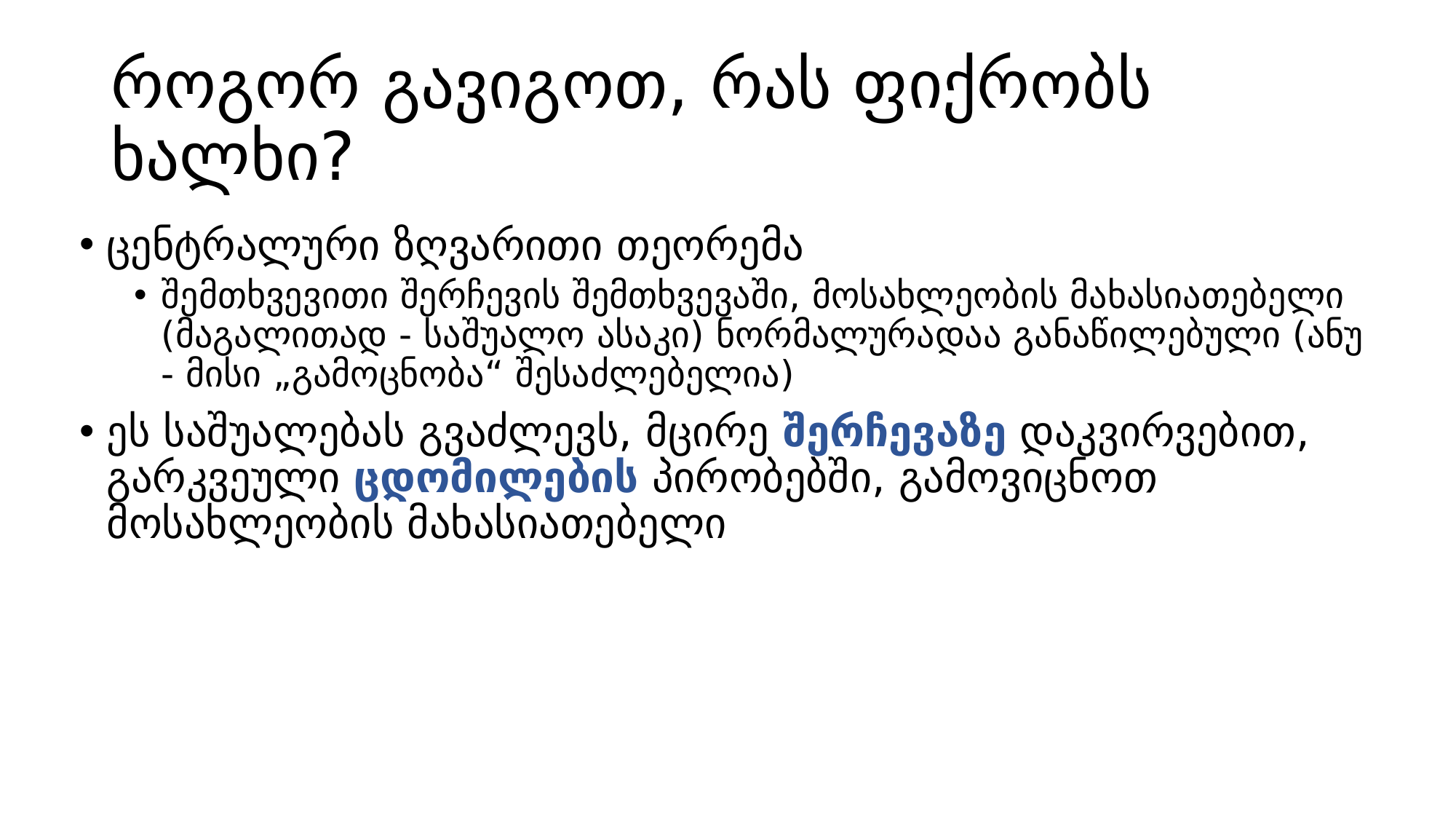

# როგორ გავიგოთ, რას ფიქრობს ხალხი?
ცენტრალური ზღვარითი თეორემა
შემთხვევითი შერჩევის შემთხვევაში, მოსახლეობის მახასიათებელი (მაგალითად - საშუალო ასაკი) ნორმალურადაა განაწილებული (ანუ - მისი „გამოცნობა“ შესაძლებელია)
ეს საშუალებას გვაძლევს, მცირე შერჩევაზე დაკვირვებით, გარკვეული ცდომილების პირობებში, გამოვიცნოთ მოსახლეობის მახასიათებელი